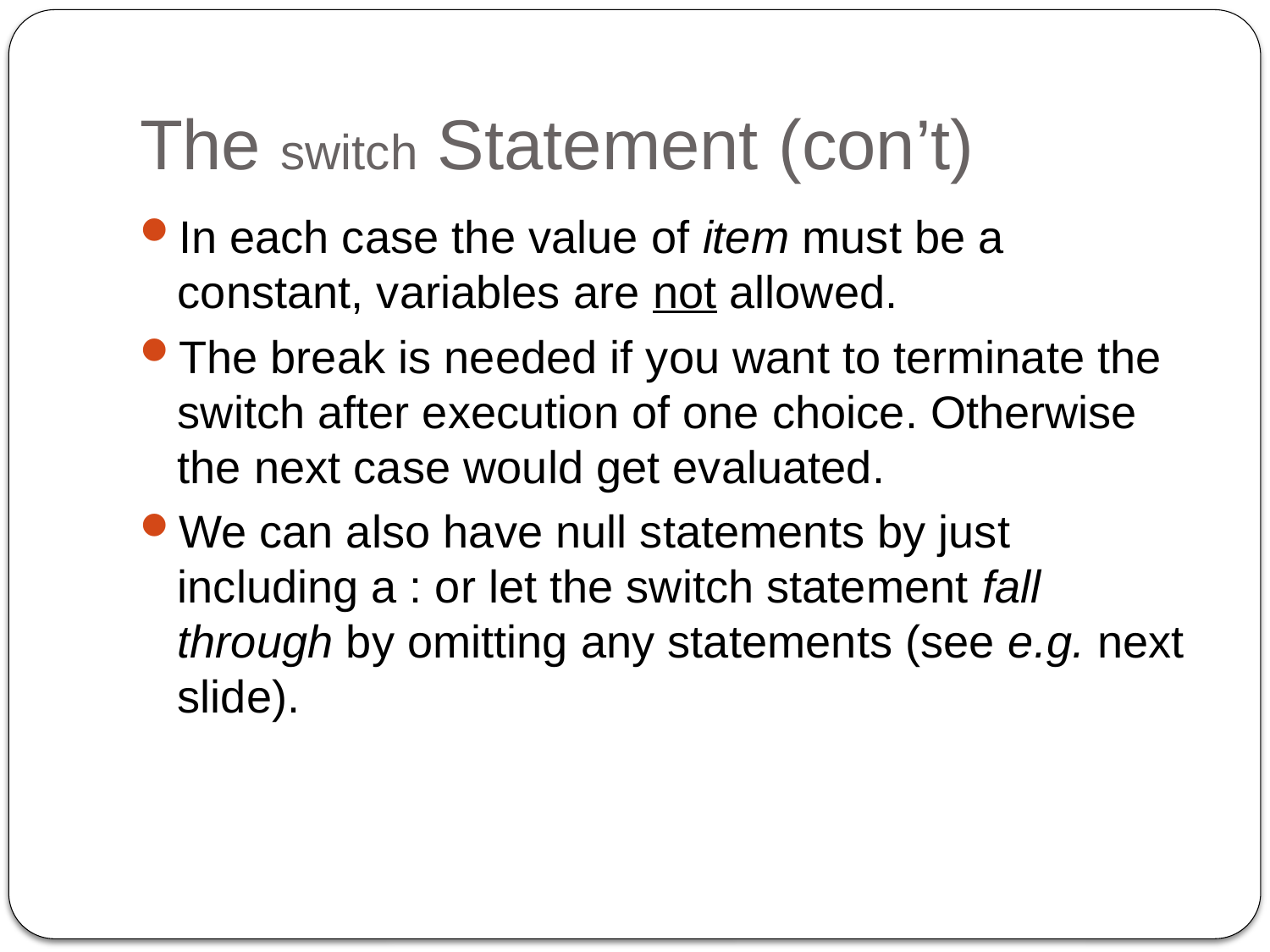

# The switch Statement (con’t)
In each case the value of item must be a constant, variables are not allowed.
The break is needed if you want to terminate the switch after execution of one choice. Otherwise the next case would get evaluated.
We can also have null statements by just including a : or let the switch statement fall through by omitting any statements (see e.g. next slide).